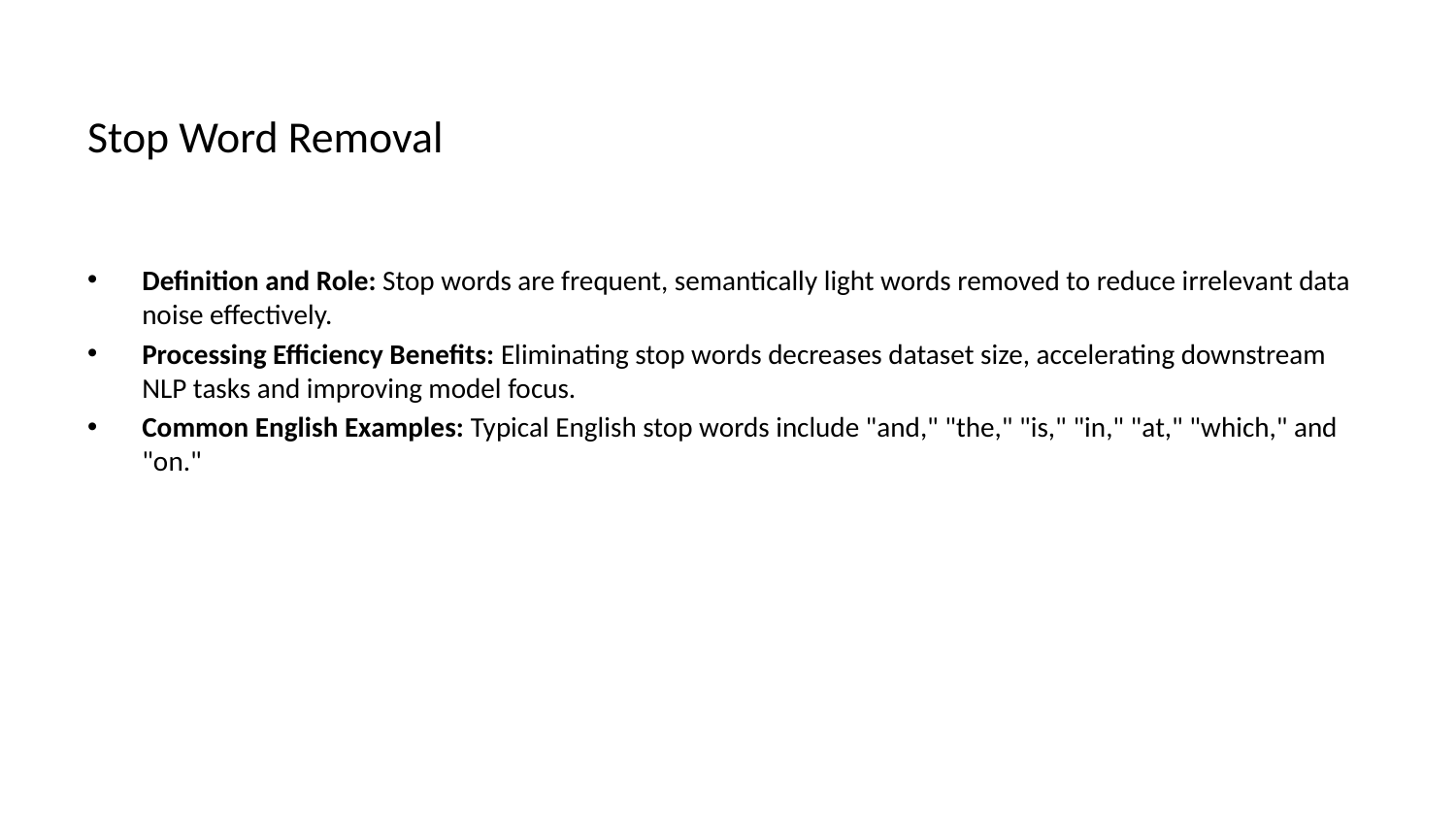

# Stop Word Removal
Definition and Role: Stop words are frequent, semantically light words removed to reduce irrelevant data noise effectively.
Processing Efficiency Benefits: Eliminating stop words decreases dataset size, accelerating downstream NLP tasks and improving model focus.
Common English Examples: Typical English stop words include "and," "the," "is," "in," "at," "which," and "on."